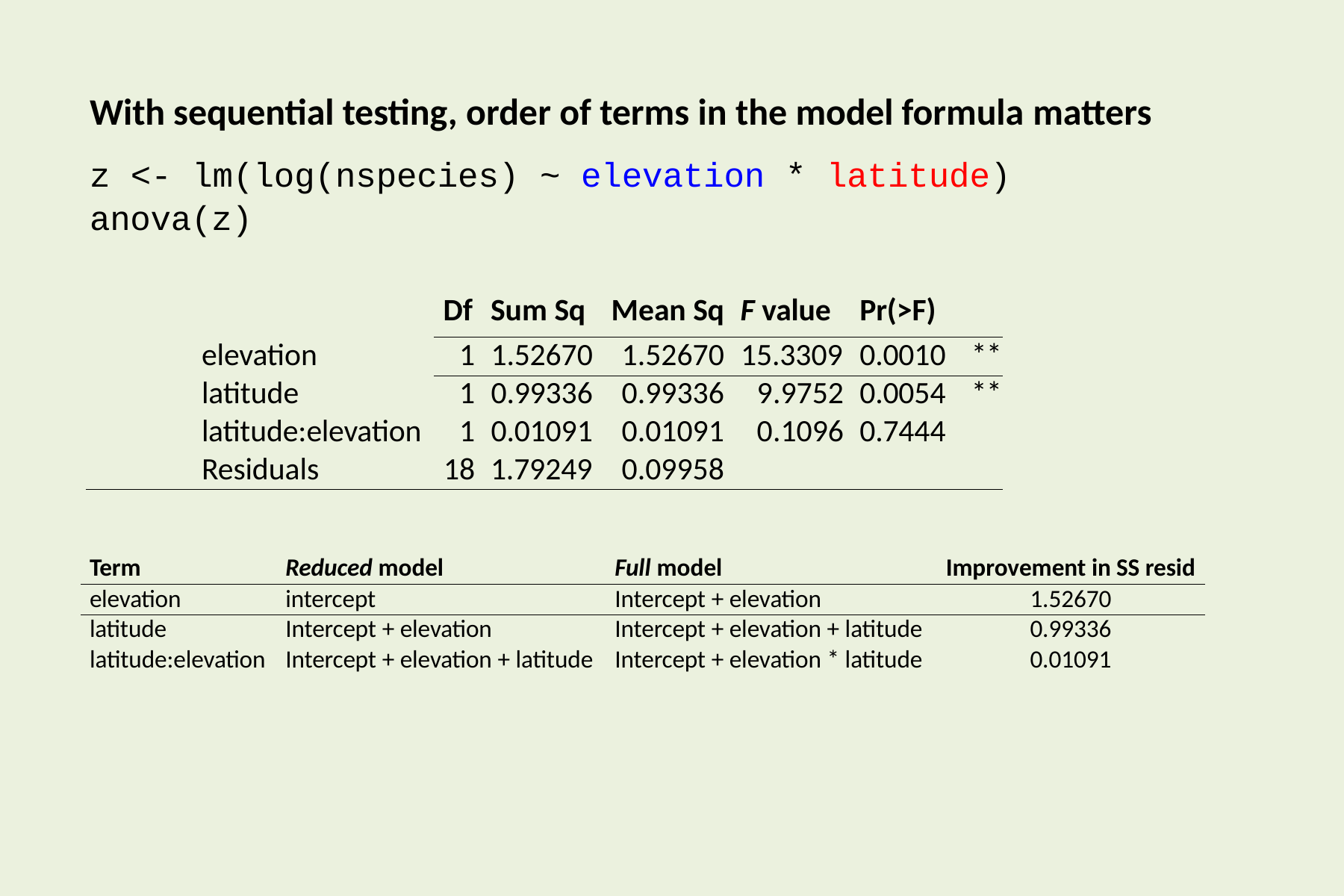

# With sequential testing, order of terms in the model formula matters
z <- lm(log(nspecies) ~ elevation * latitude)
| anova(z) |  |  |  |  |  |
| --- | --- | --- | --- | --- | --- |
|  | Df | Sum Sq | Mean Sq | F value | Pr(>F) |
| elevation | 1 | 1.52670 | 1.52670 | 15.3309 | 0.0010 \*\* |
| latitude | 1 | 0.99336 | 0.99336 | 9.9752 | 0.0054 \*\* |
| latitude:elevation | 1 | 0.01091 | 0.01091 | 0.1096 | 0.7444 |
| Residuals | 18 | 1.79249 | 0.09958 |  |  |
| Term | Reduced model | Full model | Improvement in SS resid |
| --- | --- | --- | --- |
| elevation | intercept | Intercept + elevation | 1.52670 |
| latitude | Intercept + elevation | Intercept + elevation + latitude | 0.99336 |
| latitude:elevation | Intercept + elevation + latitude | Intercept + elevation \* latitude | 0.01091 |